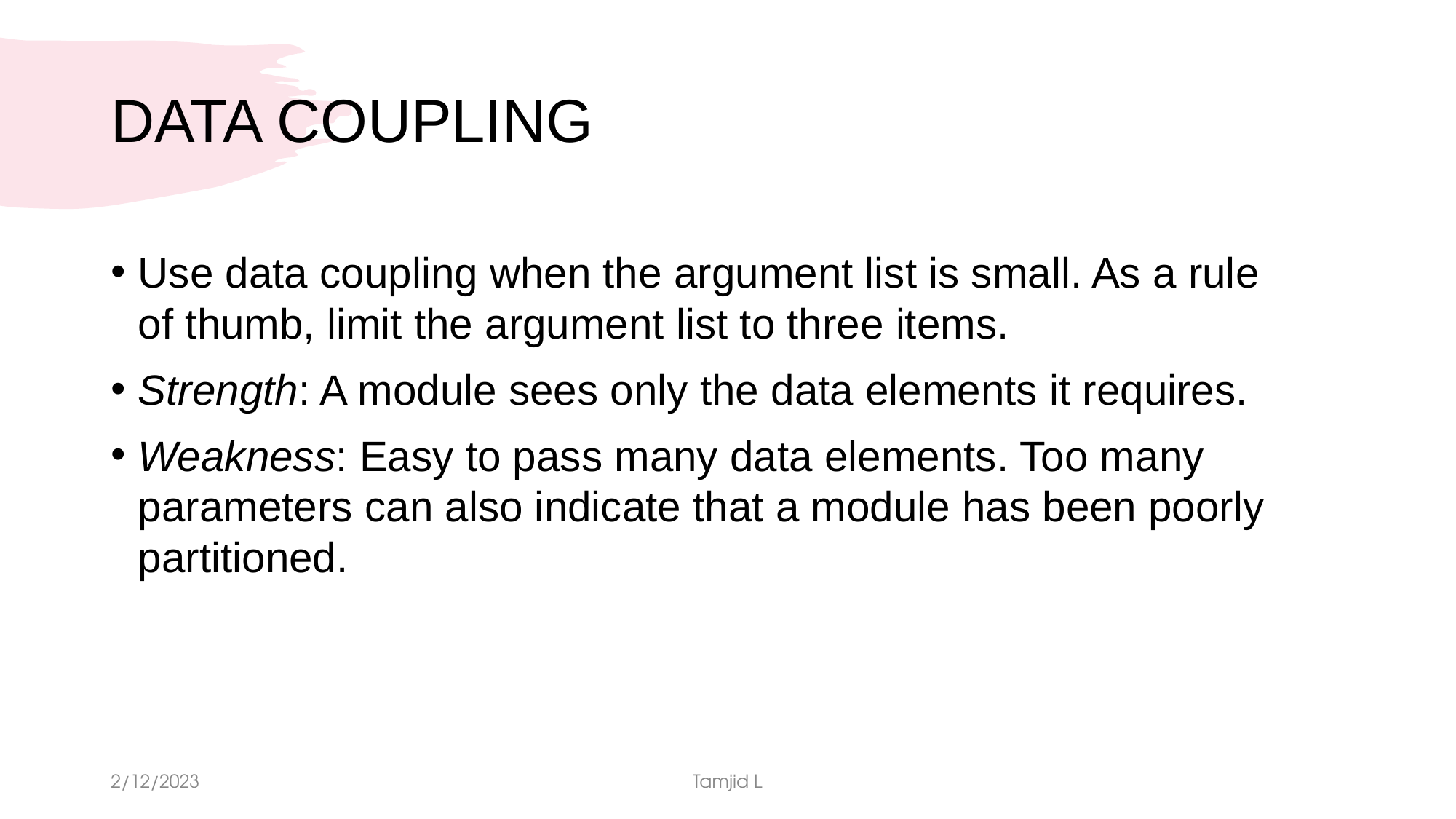

# DATA COUPLING
Use data coupling when the argument list is small. As a rule of thumb, limit the argument list to three items.
Strength: A module sees only the data elements it requires.
Weakness: Easy to pass many data elements. Too many parameters can also indicate that a module has been poorly partitioned.
2/12/2023
Tamjid L